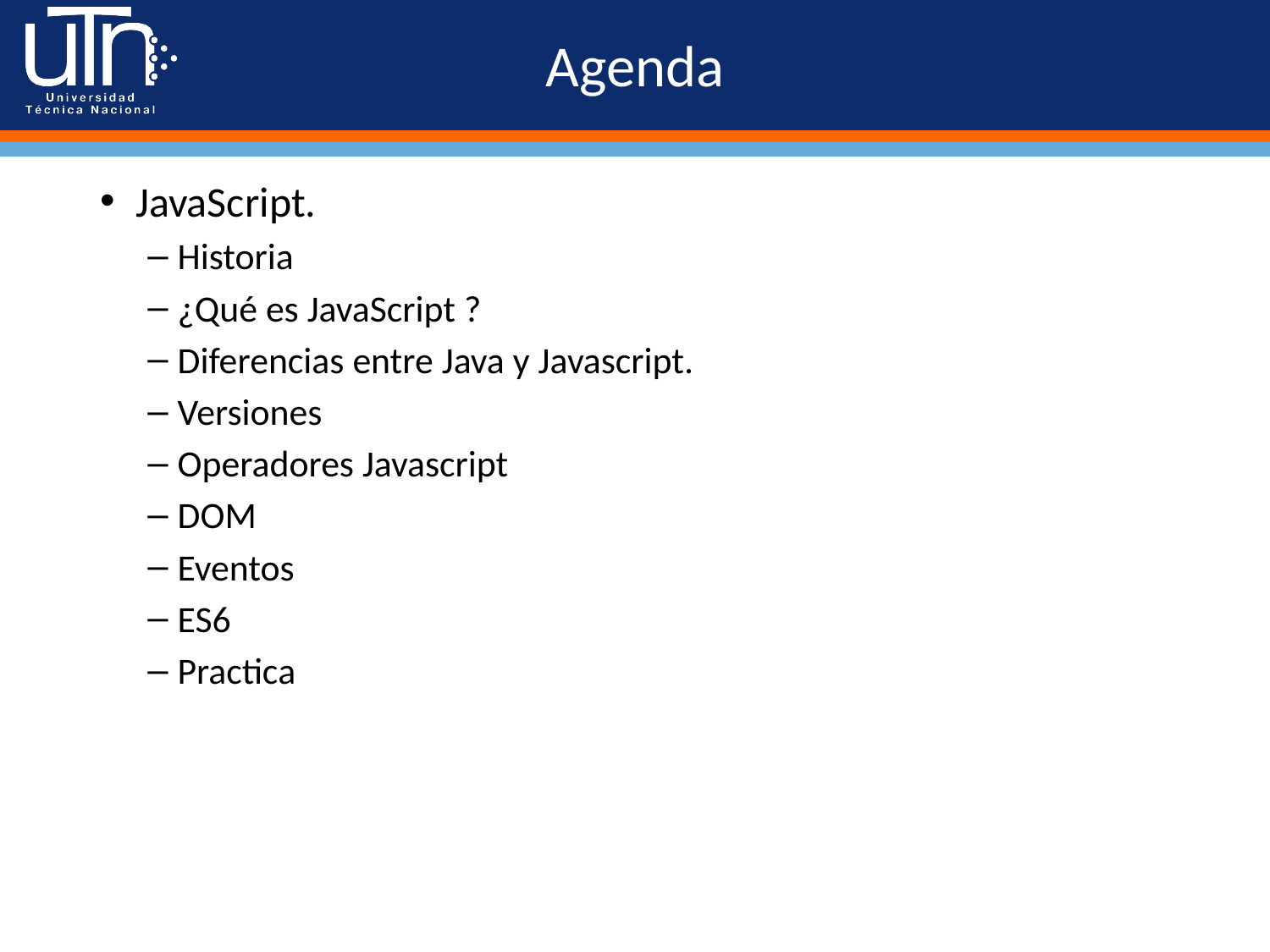

# Agenda
JavaScript.
Historia
¿Qué es JavaScript ?
Diferencias entre Java y Javascript.
Versiones
Operadores Javascript
DOM
Eventos
ES6
Practica